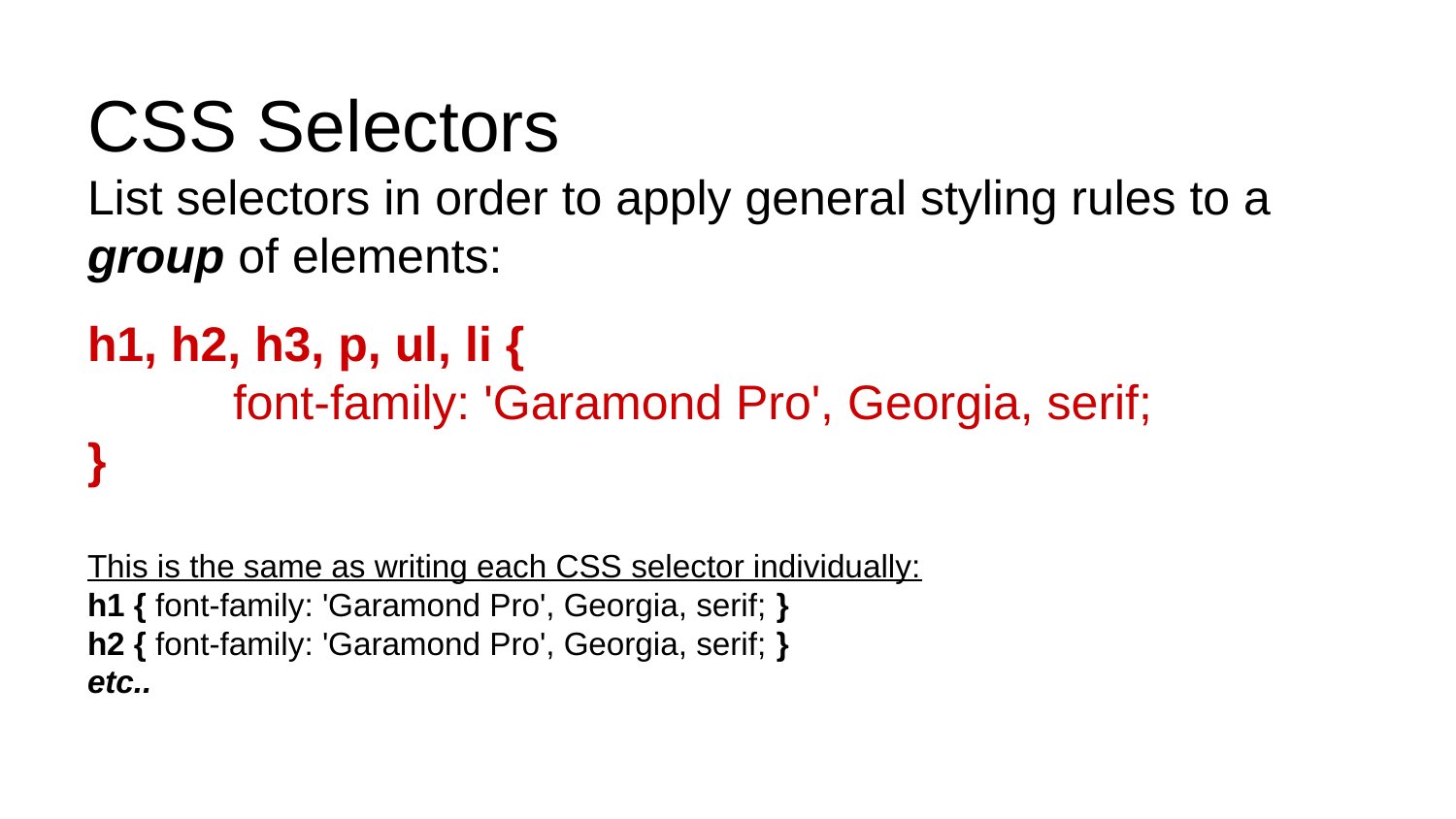

# CSS Selectors
List selectors in order to apply general styling rules to a group of elements:
h1, h2, h3, p, ul, li {
	font-family: 'Garamond Pro', Georgia, serif;
}

This is the same as writing each CSS selector individually:
h1 { font-family: 'Garamond Pro', Georgia, serif; }
h2 { font-family: 'Garamond Pro', Georgia, serif; }
etc..